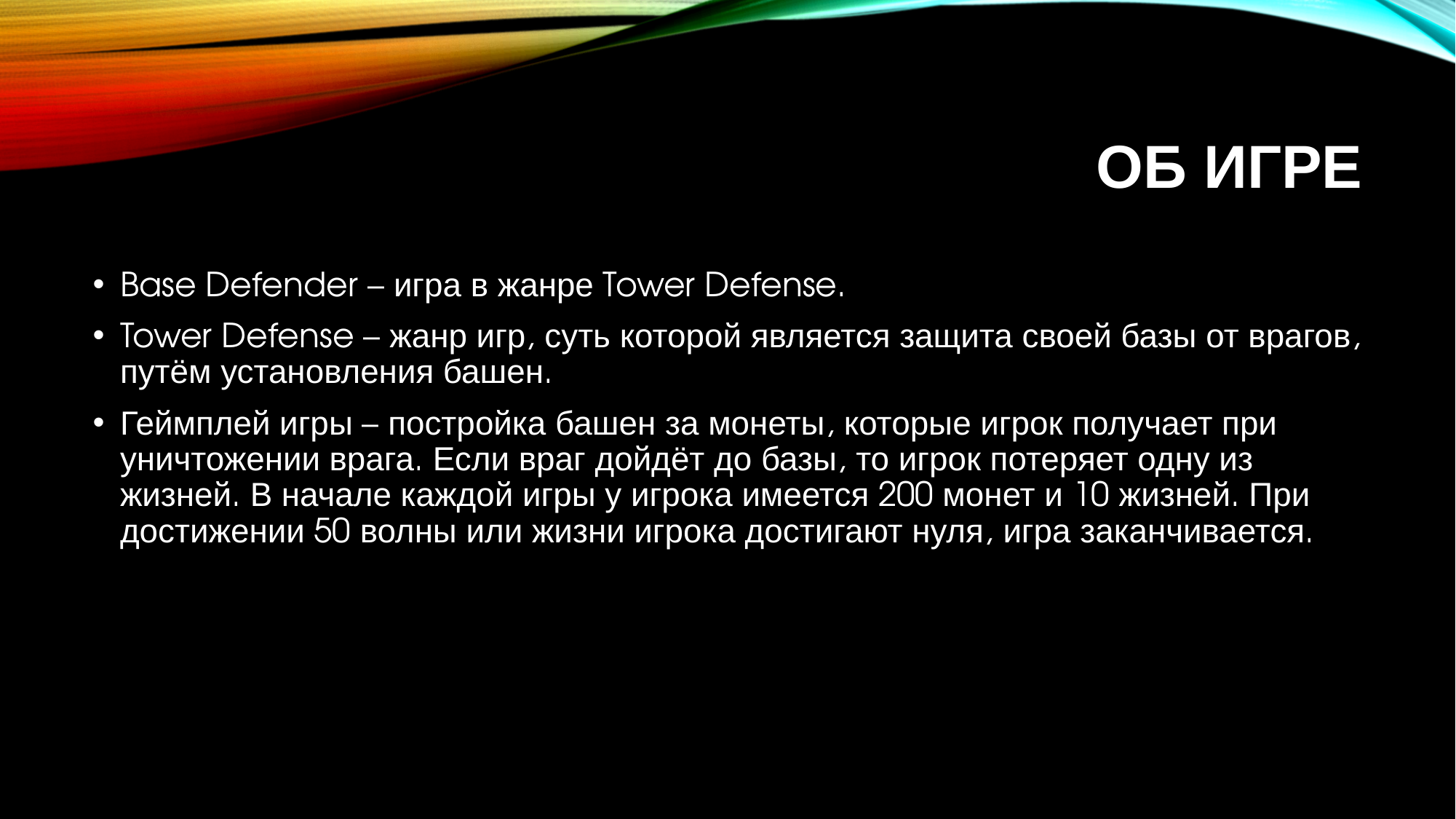

# Об игре
Base Defender – игра в жанре Tower Defense.
Tower Defense – жанр игр, суть которой является защита своей базы от врагов, путём установления башен.
Геймплей игры – постройка башен за монеты, которые игрок получает при уничтожении врага. Если враг дойдёт до базы, то игрок потеряет одну из жизней. В начале каждой игры у игрока имеется 200 монет и 10 жизней. При достижении 50 волны или жизни игрока достигают нуля, игра заканчивается.